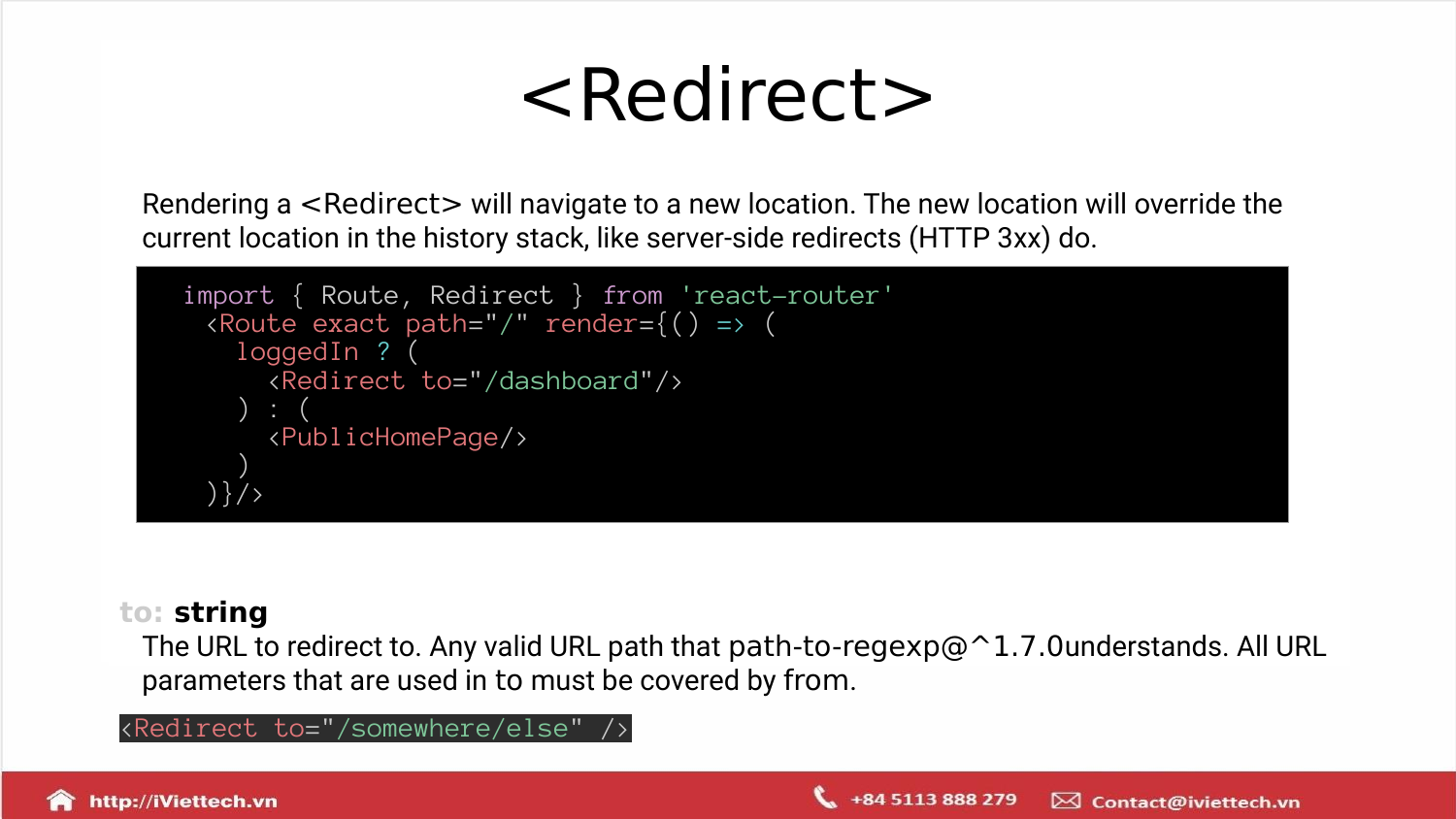

# <Redirect>

Rendering a <Redirect> will navigate to a new location. The new location will override the current location in the history stack, like server-side redirects (HTTP 3xx) do.

to: string
The URL to redirect to. Any valid URL path that path-to-regexp@^1.7.0understands. All URL parameters that are used in to must be covered by from.
<Redirect to="/somewhere/else" />

| import { Route, Redirect } from 'react-router' <Route exact path="/" render={() => ( loggedIn ? ( <Redirect to="/dashboard"/> ) : ( <PublicHomePage/> ) )}/> |
| --- |